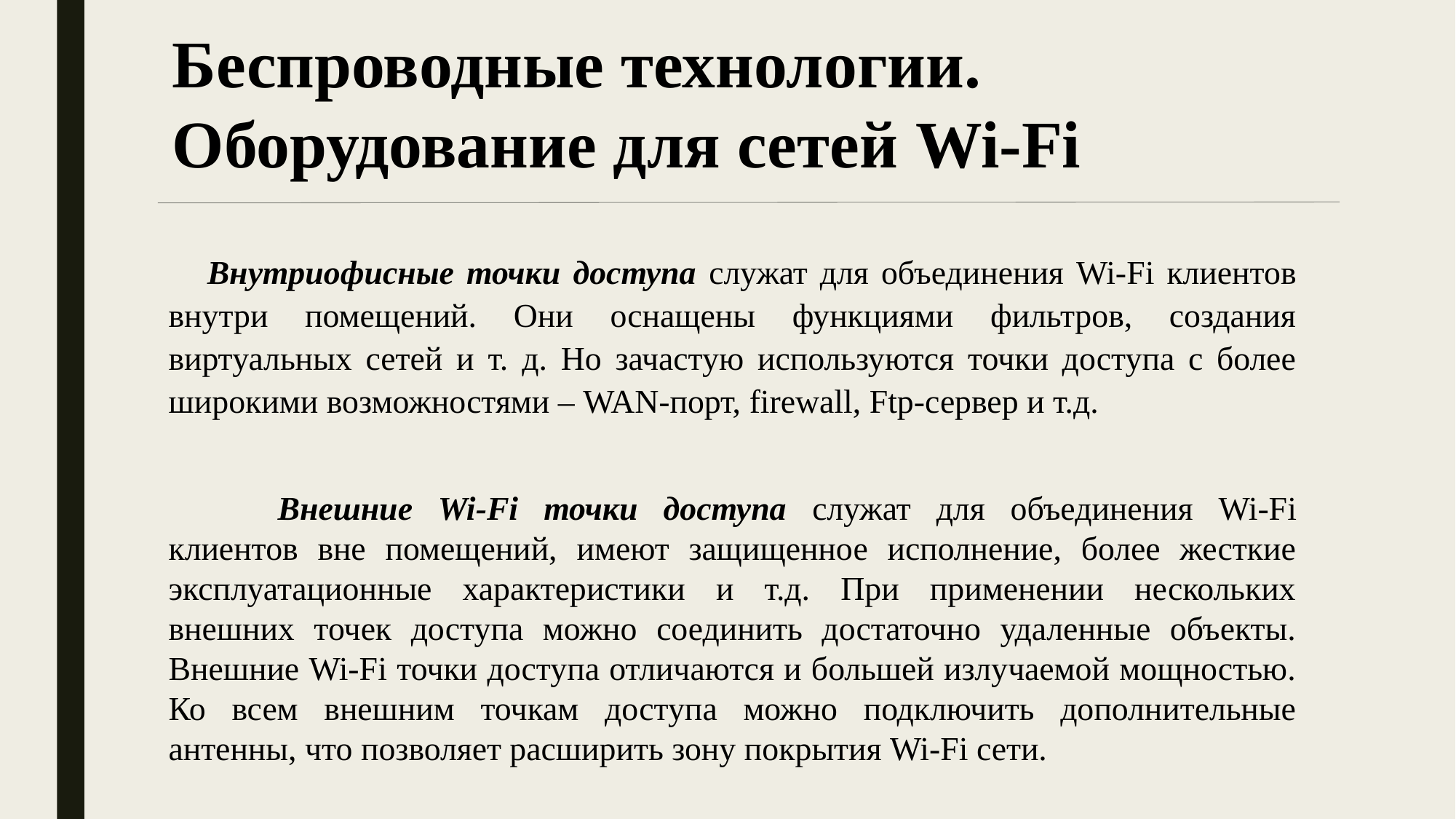

Беспроводные технологии.
Оборудование для сетей Wi-Fi
Внутриофисные точки доступа служат для объединения Wi-Fi клиентов внутри помещений. Они оснащены функциями фильтров, создания виртуальных сетей и т. д. Но зачастую используются точки доступа с более широкими возможностями – WAN-порт, firewall, Ftp-сервер и т.д.

	Внешние Wi-Fi точки доступа служат для объединения Wi-Fi клиентов вне помещений, имеют защищенное исполнение, более жесткие эксплуатационные характеристики и т.д. При применении нескольких внешних точек доступа можно соединить достаточно удаленные объекты. Внешние Wi-Fi точки доступа отличаются и большей излучаемой мощностью. Ко всем внешним точкам доступа можно подключить дополнительные антенны, что позволяет расширить зону покрытия Wi-Fi сети.